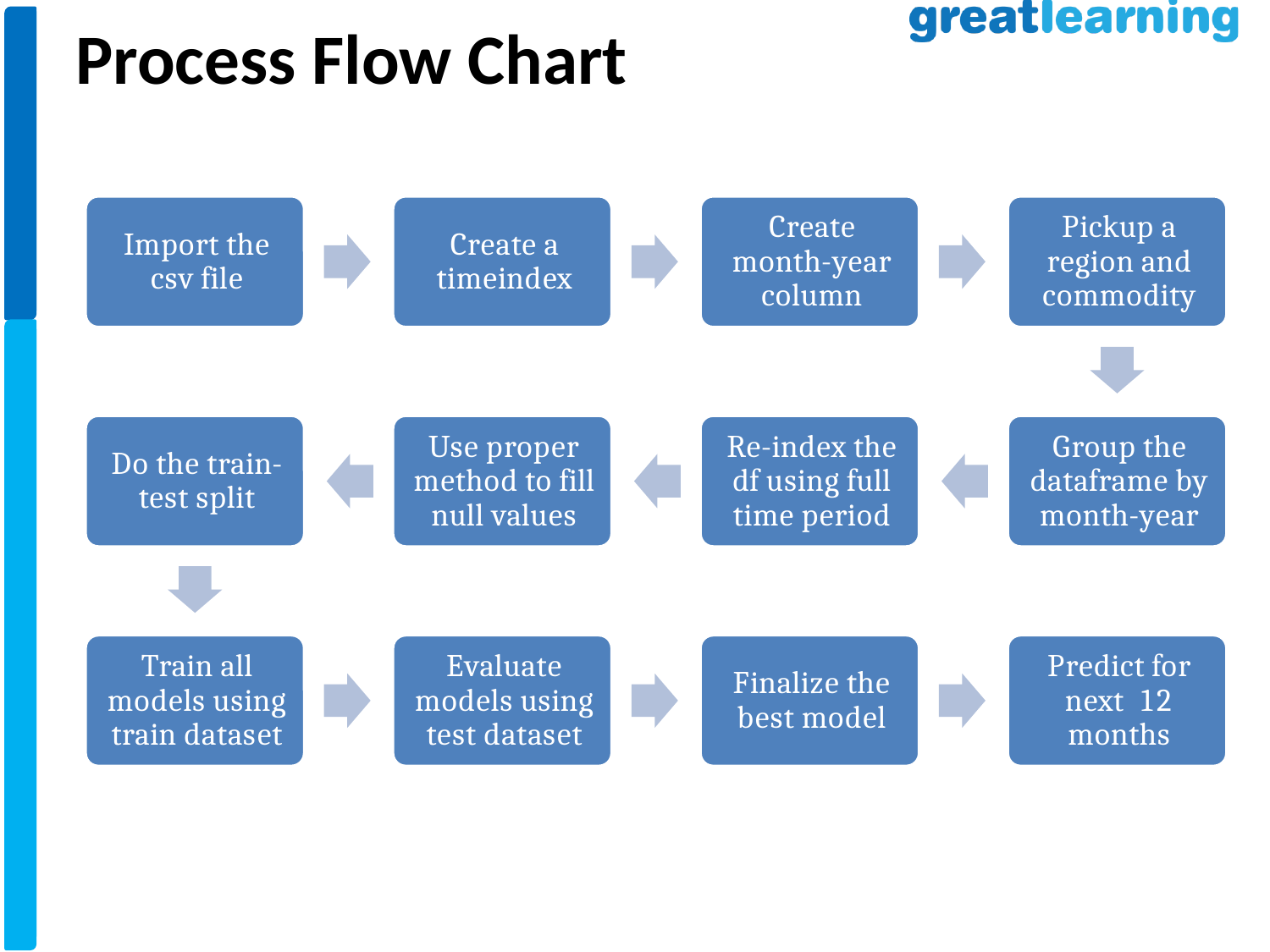

Process Flow Chart

Import the csv file

Create a timeindex

Create month-year column

Pickup a region and commodity

Group the dataframe by month-year

Re-index the df using full time period

Use proper method to fill null values

Do the train-test split

Train all models using train dataset

Evaluate models using test dataset

Finalize the best model

Predict for next  12 months